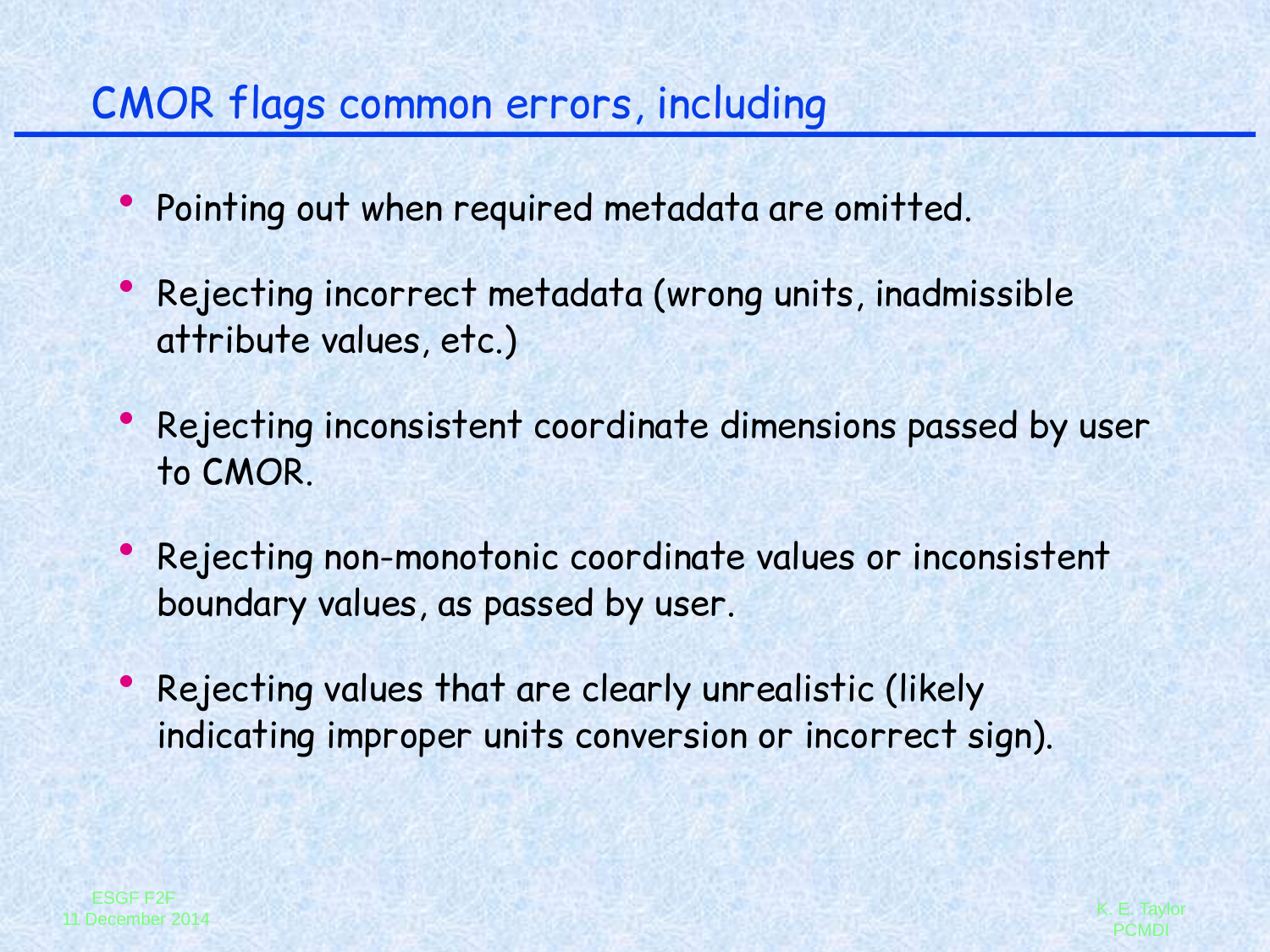

# CMOR flags common errors, including
Pointing out when required metadata are omitted.
Rejecting incorrect metadata (wrong units, inadmissible attribute values, etc.)
Rejecting inconsistent coordinate dimensions passed by user to CMOR.
Rejecting non-monotonic coordinate values or inconsistent boundary values, as passed by user.
Rejecting values that are clearly unrealistic (likely indicating improper units conversion or incorrect sign).